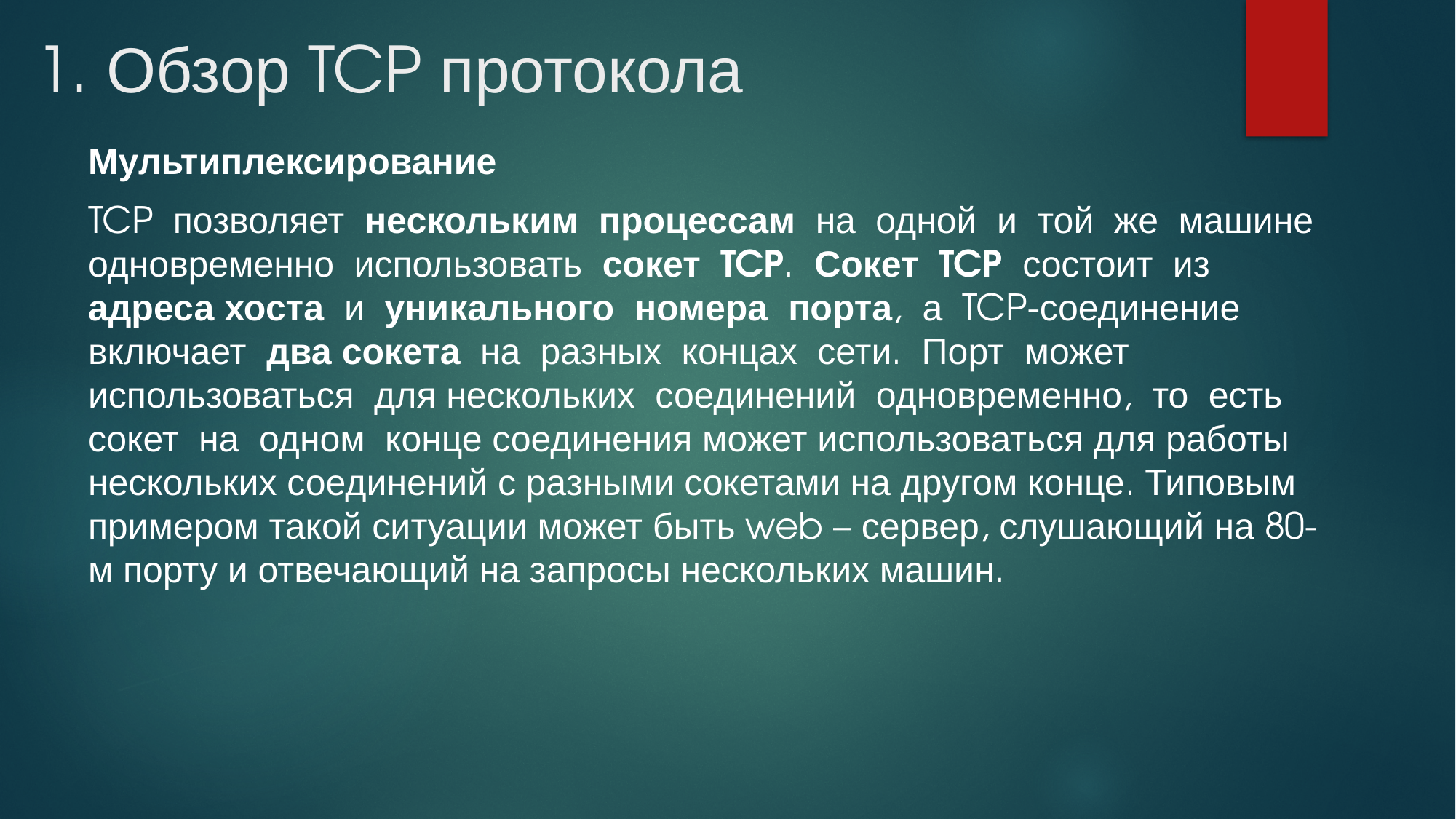

# 1. Обзор TCP протокола
Мультиплексирование
TCP  позволяет  нескольким  процессам  на  одной  и  той  же  машине одновременно  использовать  сокет  TCP.  Сокет  TCP  состоит  из  адреса хоста  и  уникального  номера  порта,  а  TCP-соединение  включает  два сокета  на  разных  концах  сети.  Порт  может  использоваться  для нескольких  соединений  одновременно,  то  есть  сокет  на  одном  конце соединения может использоваться для работы нескольких соединений с разными сокетами на другом конце. Типовым примером такой ситуации может быть web – сервер, слушающий на 80-м порту и отвечающий на запросы нескольких машин.